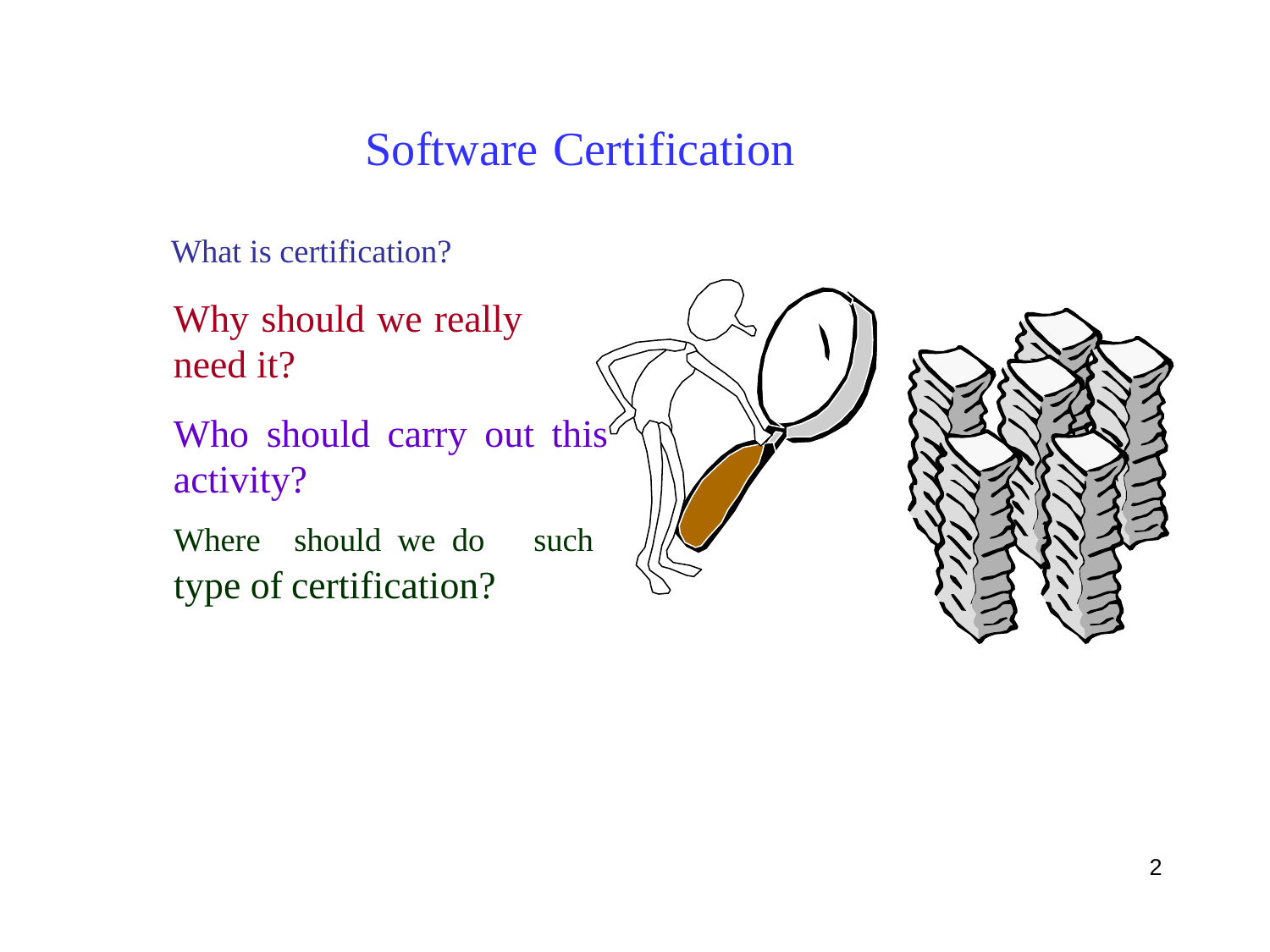

Software Certification

What is certification?
Why should we really need it?
Who should carry out this activity?

Where
type of
should we do
certification?
such

2